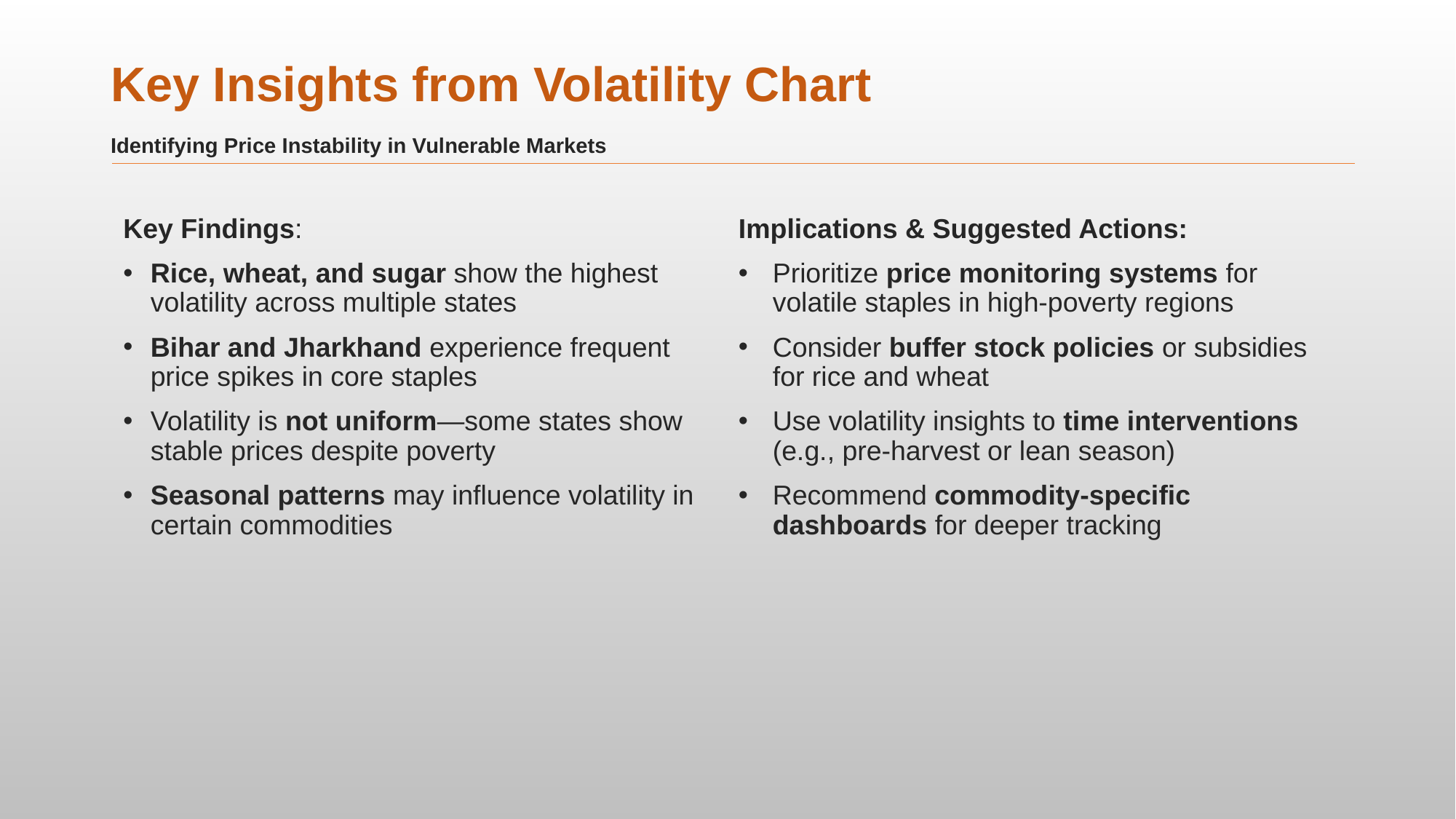

# Key Insights from Volatility Chart
Identifying Price Instability in Vulnerable Markets
Implications & Suggested Actions:
Prioritize price monitoring systems for volatile staples in high-poverty regions
Consider buffer stock policies or subsidies for rice and wheat
Use volatility insights to time interventions (e.g., pre-harvest or lean season)
Recommend commodity-specific dashboards for deeper tracking
Key Findings:
Rice, wheat, and sugar show the highest volatility across multiple states
Bihar and Jharkhand experience frequent price spikes in core staples
Volatility is not uniform—some states show stable prices despite poverty
Seasonal patterns may influence volatility in certain commodities